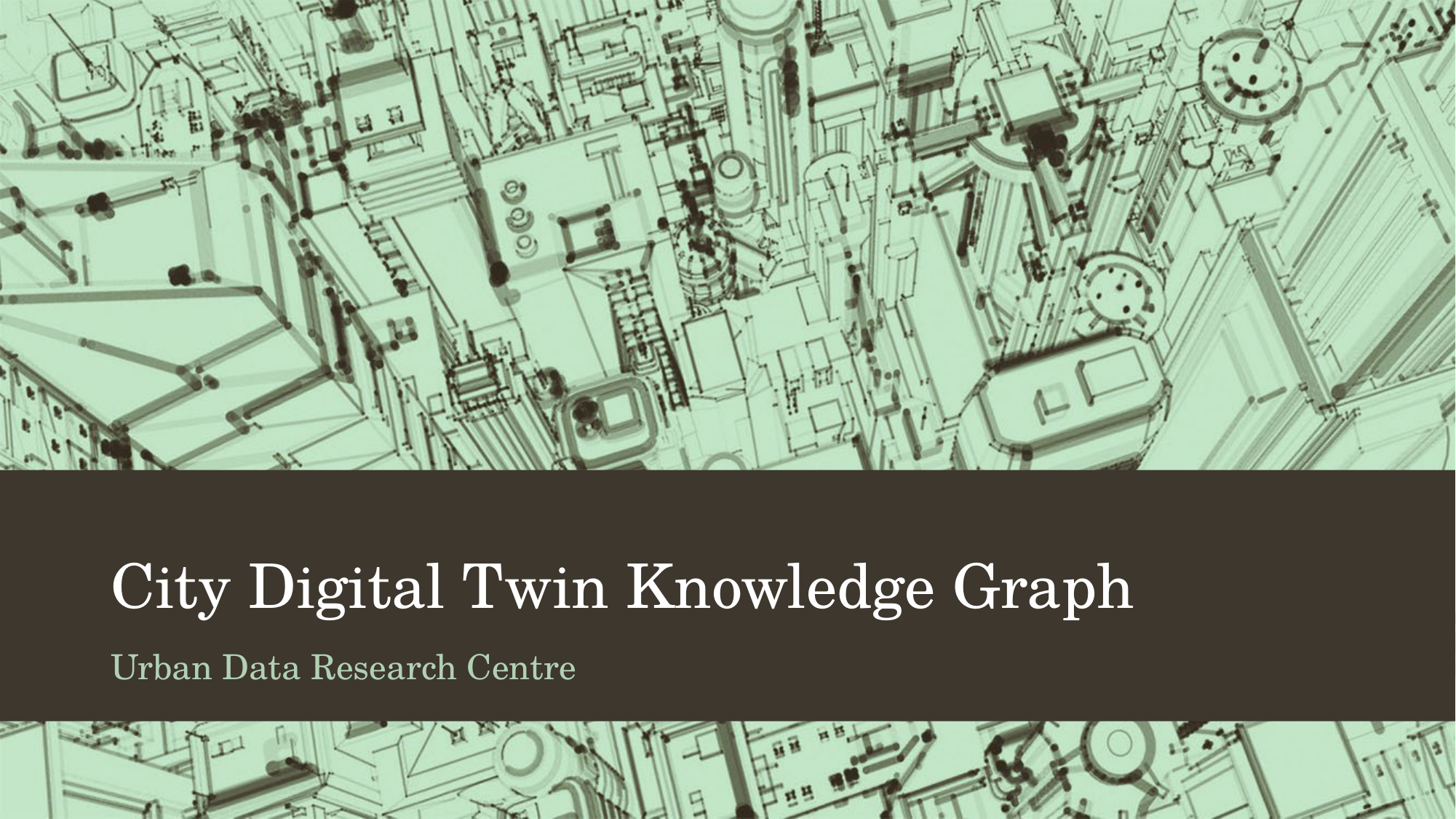

# City Digital Twin Knowledge Graph
Urban Data Research Centre